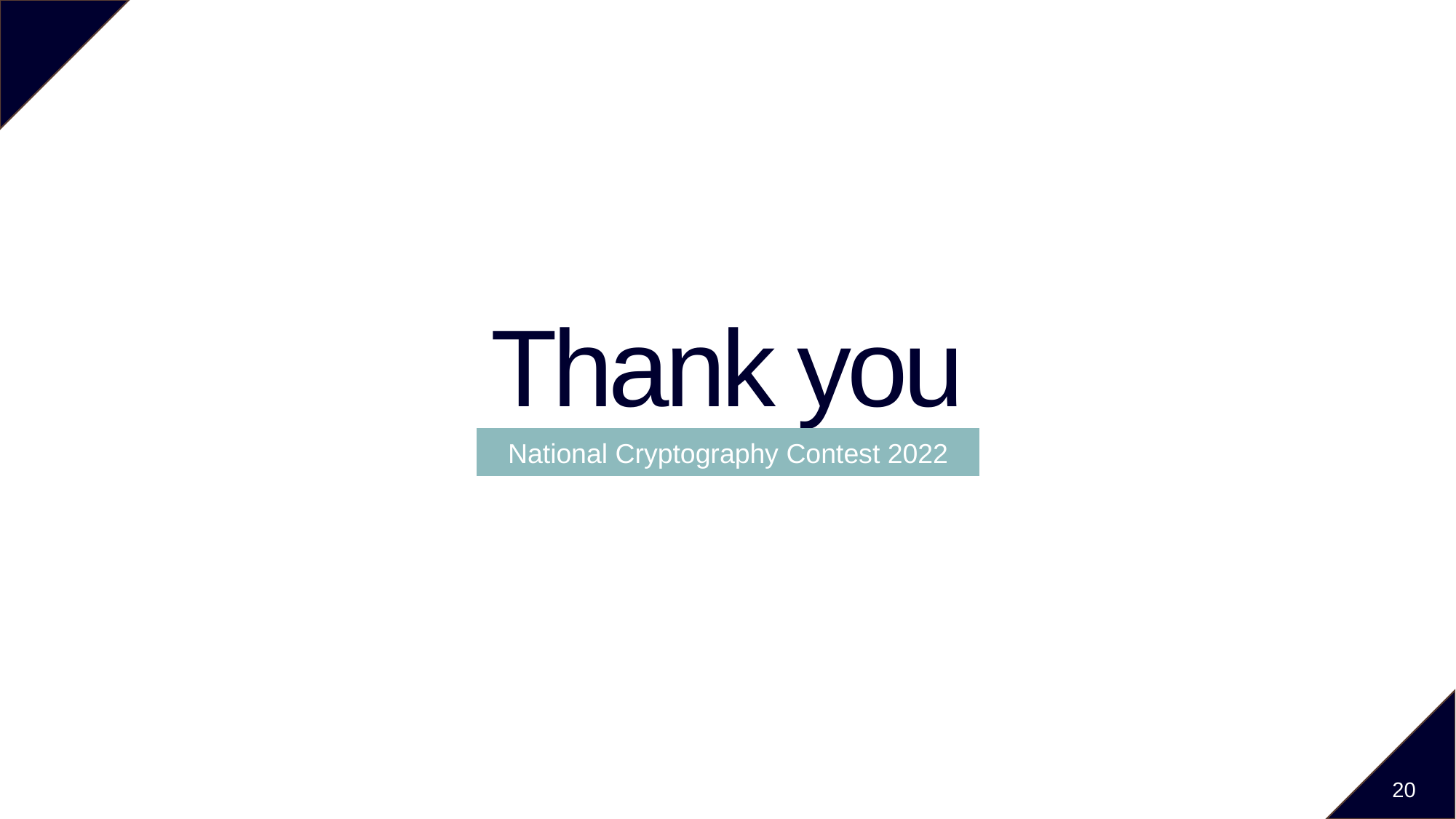

Thank you
National Cryptography Contest 2022
20